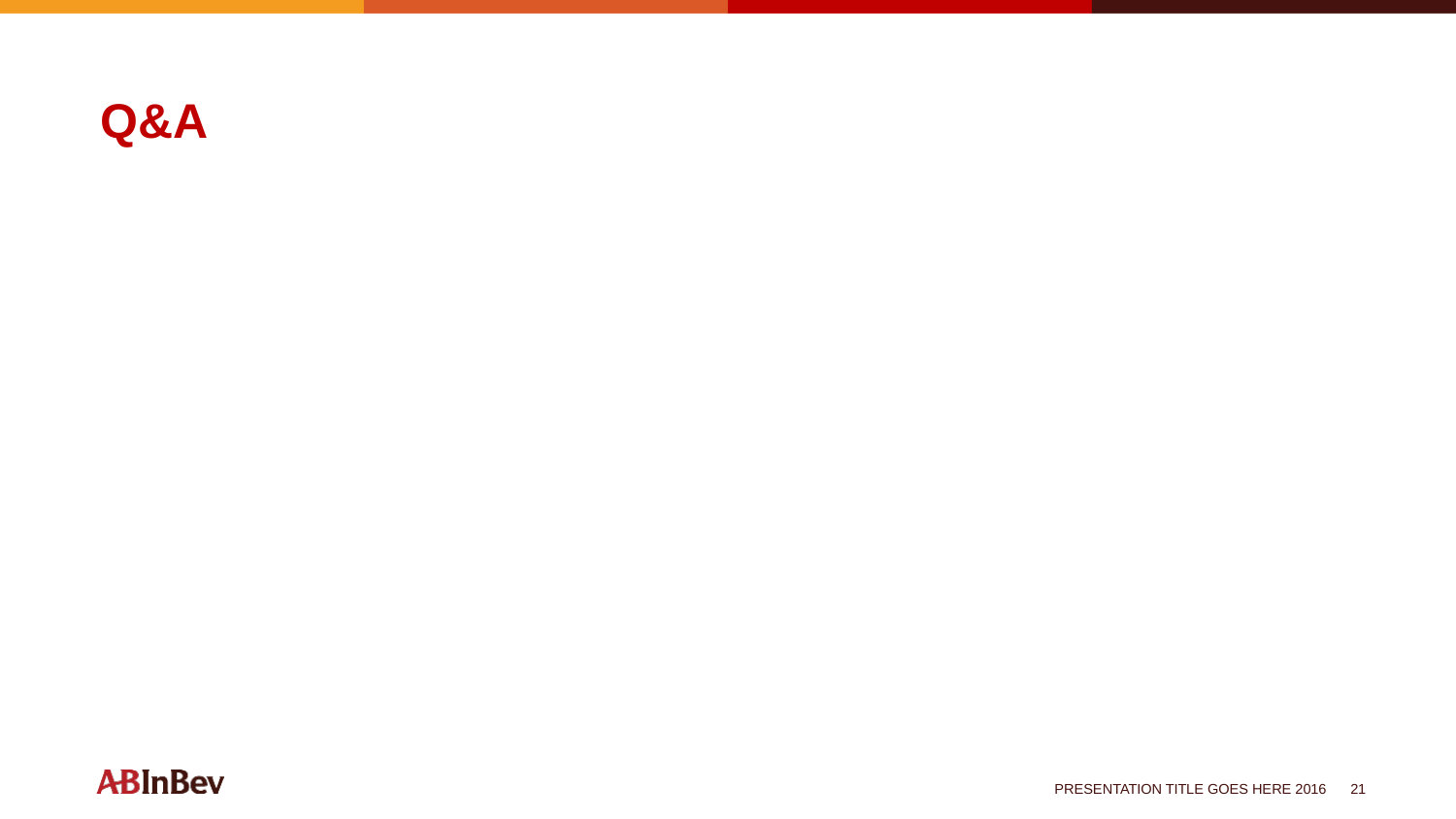

# Q&A
PRESENTATION TITLE GOES HERE 2016
21